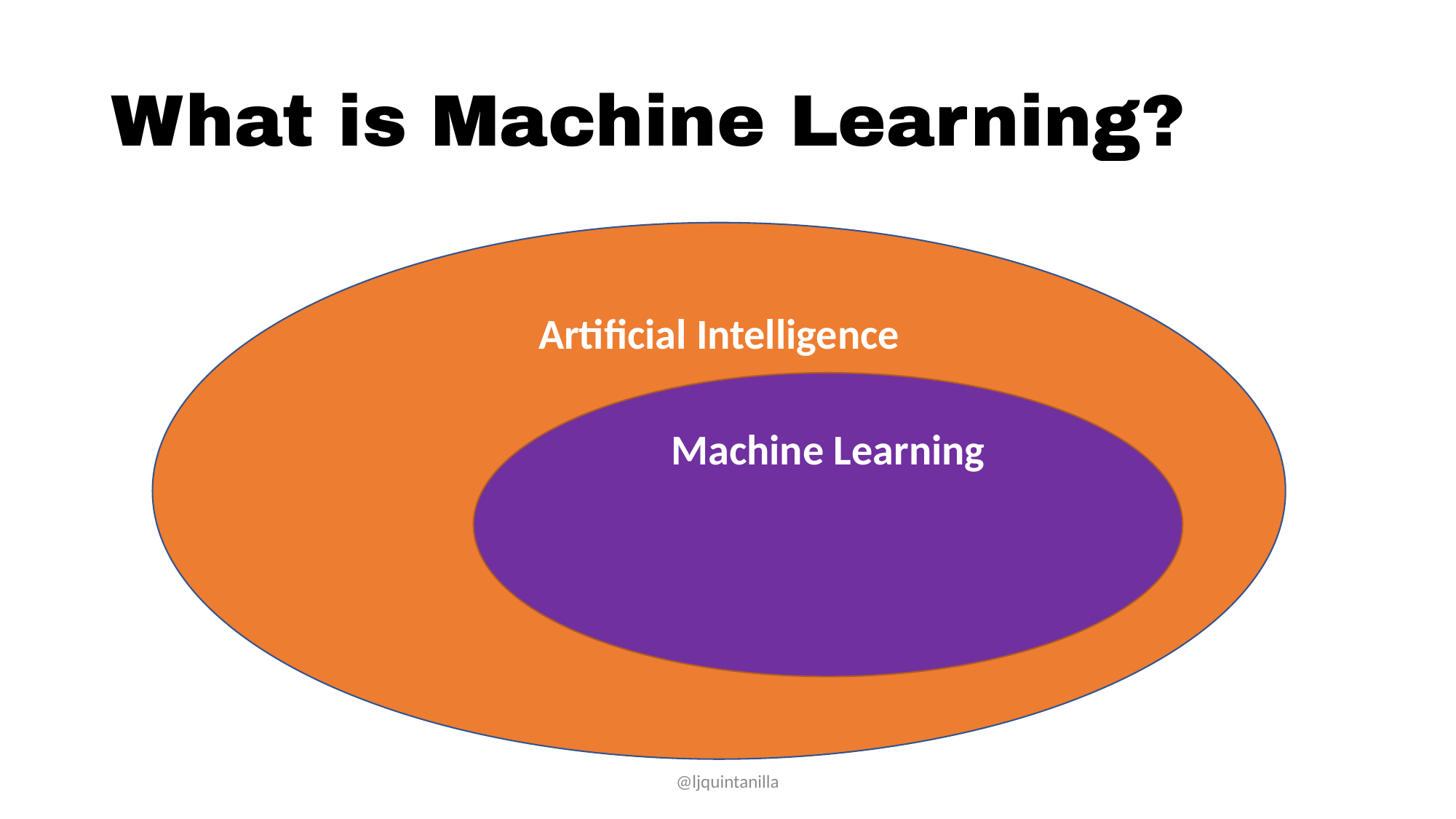

# What is Machine Learning?
Artificial Intelligence
Machine Learning
@ljquintanilla